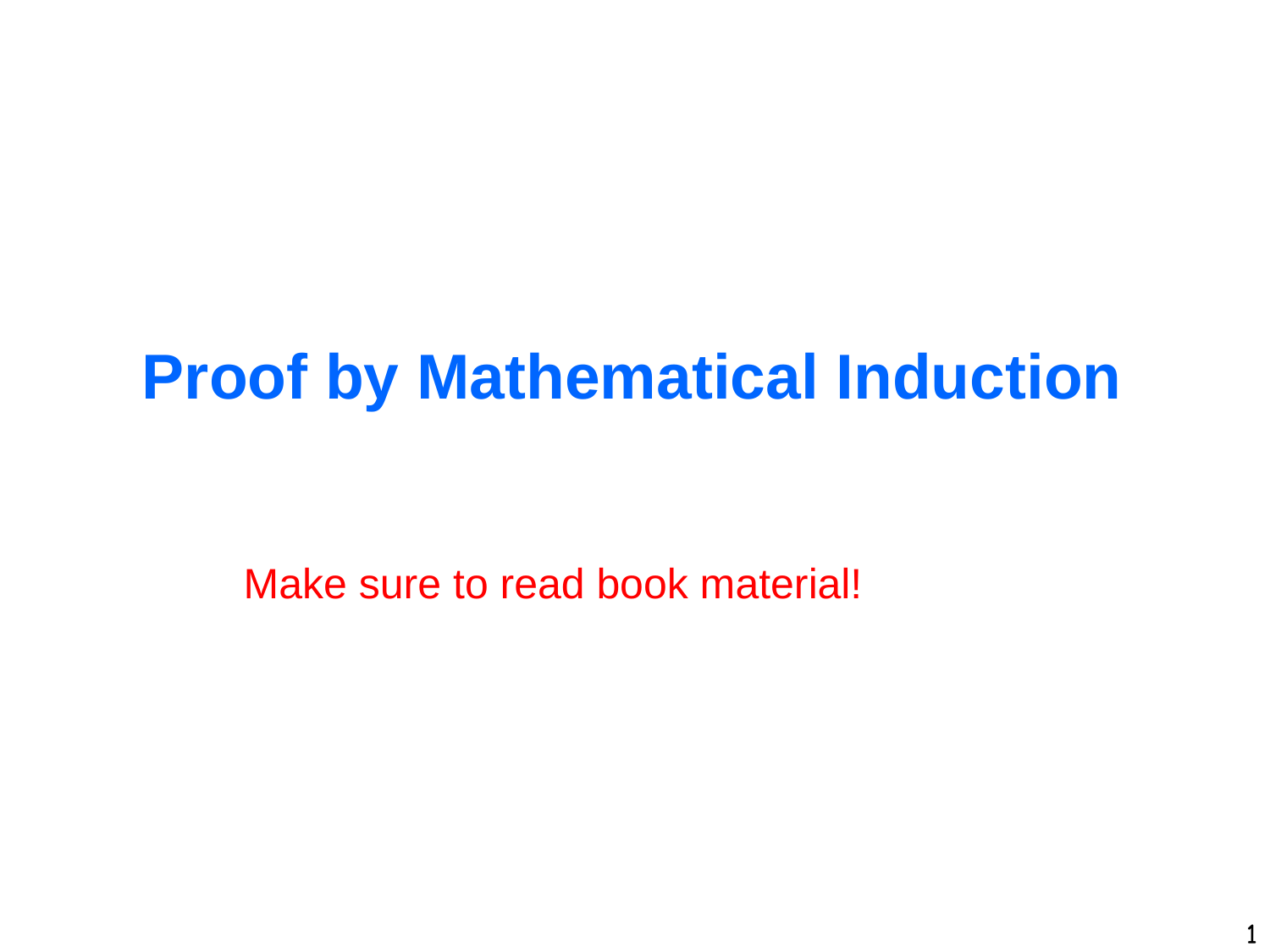

# Proof by Mathematical Induction
Make sure to read book material!
1